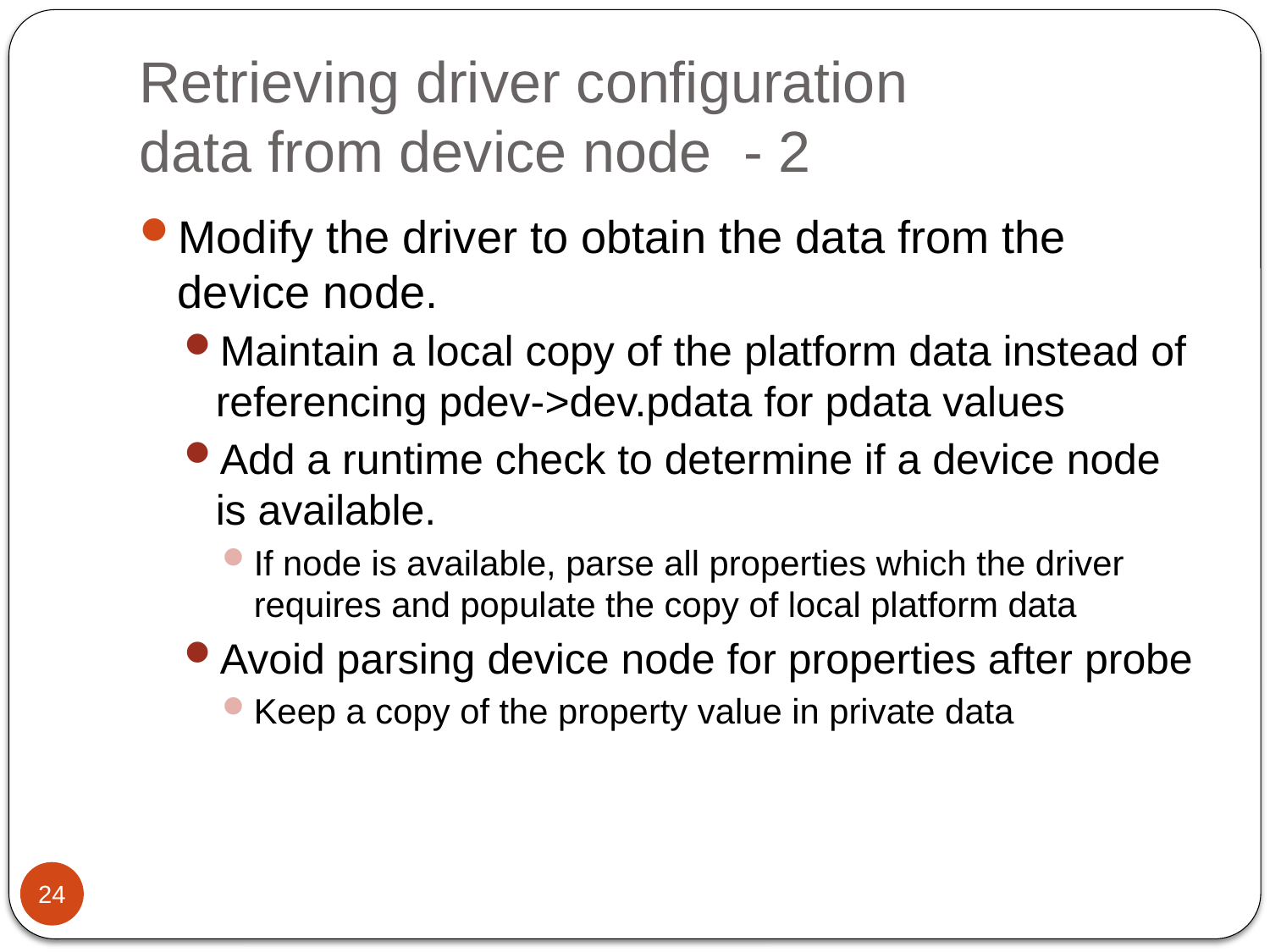

# Retrieving driver configuration data from device node  - 2
Modify the driver to obtain the data from the device node.
Maintain a local copy of the platform data instead of referencing pdev->dev.pdata for pdata values
Add a runtime check to determine if a device node is available.
If node is available, parse all properties which the driver requires and populate the copy of local platform data
Avoid parsing device node for properties after probe
Keep a copy of the property value in private data
24